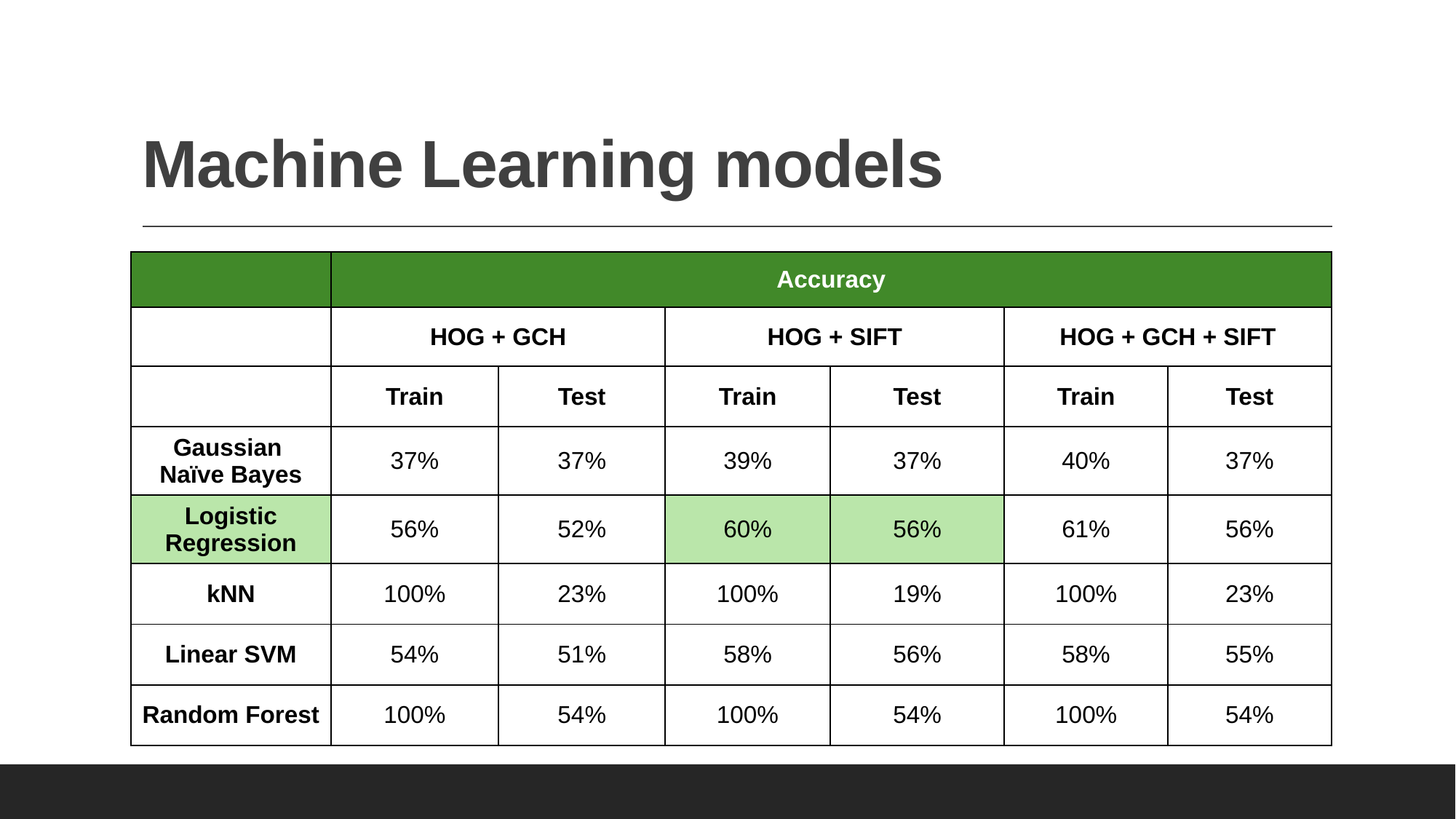

# Machine Learning models
|  | Accuracy |  | HOG + SIFT |  | HOG + GCH + SIFT |  |
| --- | --- | --- | --- | --- | --- | --- |
|  | HOG + GCH |  | HOG + SIFT |  | HOG + GCH + SIFT |  |
|  | Train | Test | Train | Test | Train | Test |
| Gaussian Naïve Bayes | 37% | 37% | 39% | 37% | 40% | 37% |
| Logistic Regression | 56% | 52% | 60% | 56% | 61% | 56% |
| kNN | 100% | 23% | 100% | 19% | 100% | 23% |
| Linear SVM | 54% | 51% | 58% | 56% | 58% | 55% |
| Random Forest | 100% | 54% | 100% | 54% | 100% | 54% |

Lampros Lountzis
20